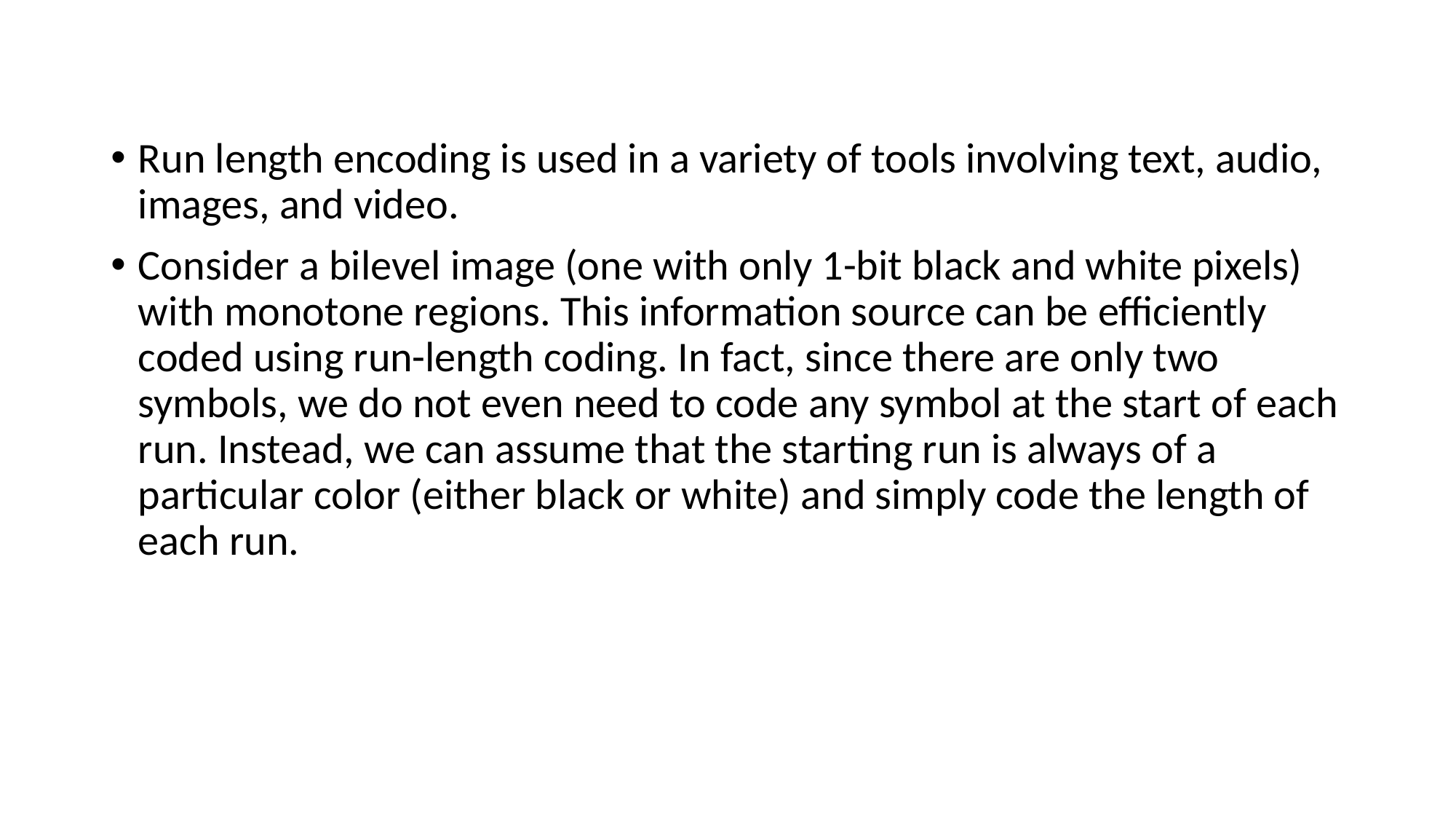

Run length encoding is used in a variety of tools involving text, audio, images, and video.
Consider a bilevel image (one with only 1-bit black and white pixels) with monotone regions. This information source can be efficiently coded using run-length coding. In fact, since there are only two symbols, we do not even need to code any symbol at the start of each run. Instead, we can assume that the starting run is always of a particular color (either black or white) and simply code the length of each run.